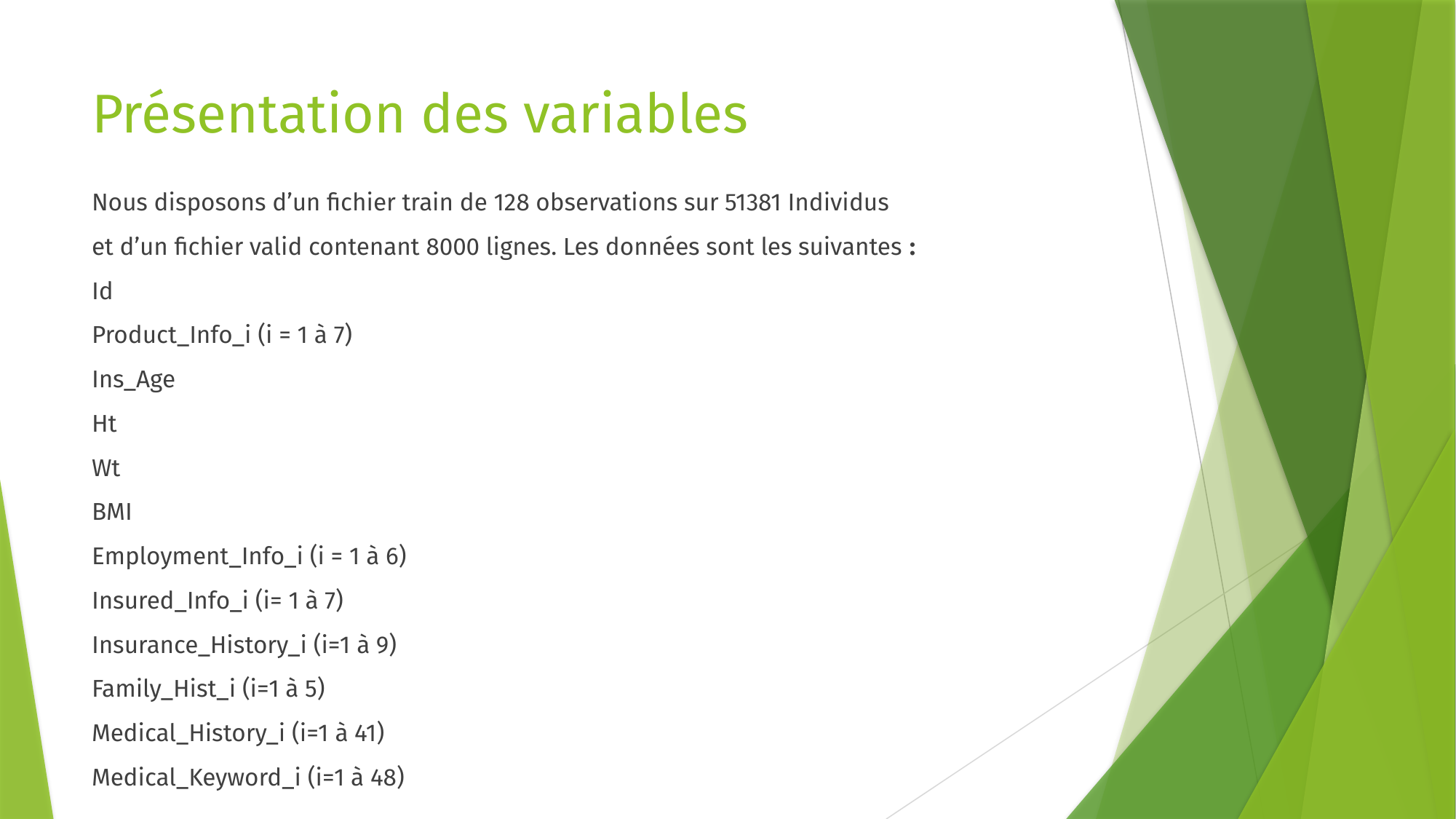

# Présentation des variables
Nous disposons d’un fichier train de 128 observations sur 51381 Individus
et d’un fichier valid contenant 8000 lignes. Les données sont les suivantes :
Id
Product_Info_i (i = 1 à 7)
Ins_Age
Ht
Wt
BMI
Employment_Info_i (i = 1 à 6)
Insured_Info_i (i= 1 à 7)
Insurance_History_i (i=1 à 9)
Family_Hist_i (i=1 à 5)
Medical_History_i (i=1 à 41)
Medical_Keyword_i (i=1 à 48)